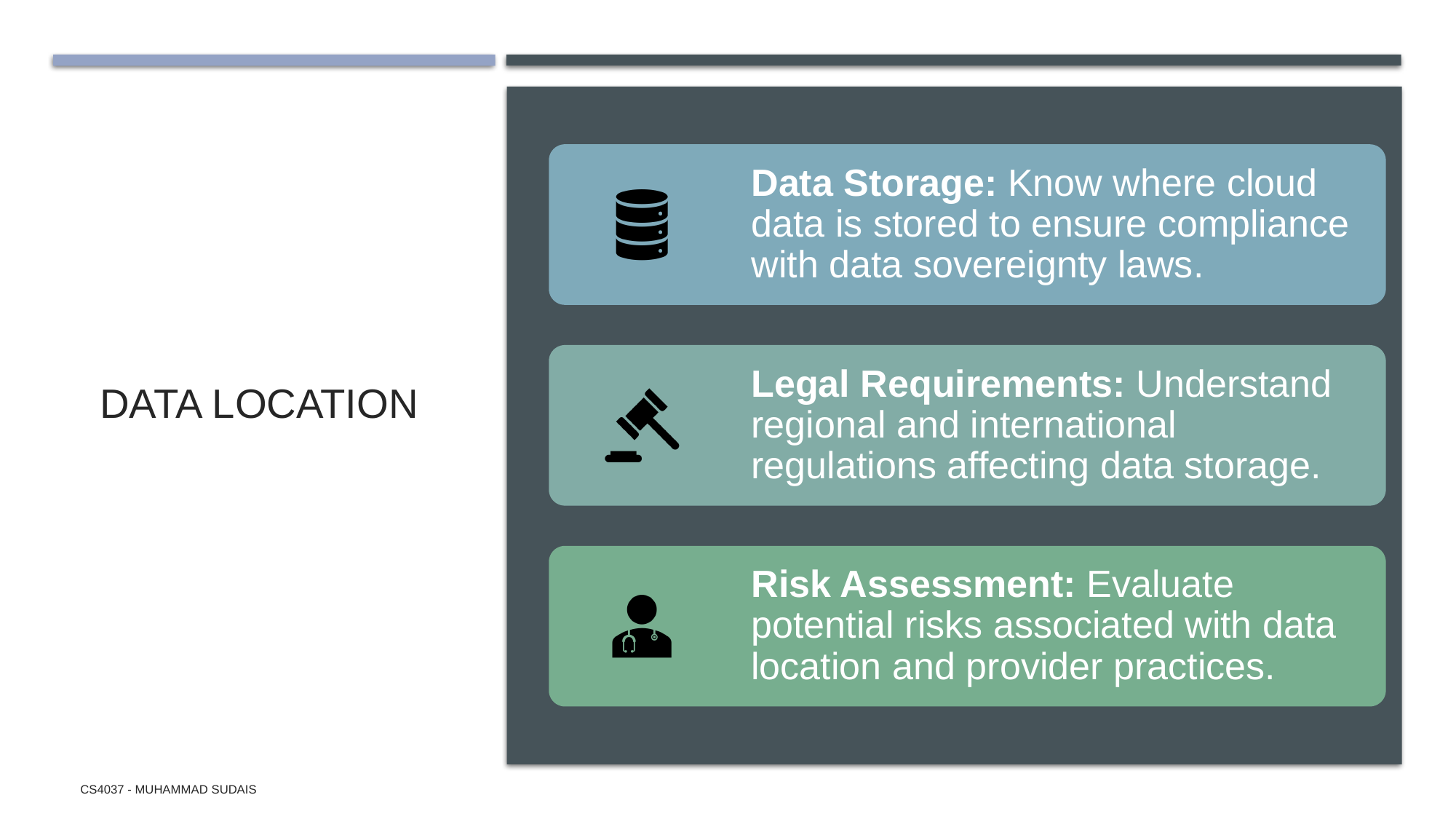

# Data Location
Data Storage: Know where cloud data is stored to ensure compliance with data sovereignty laws.
Legal Requirements: Understand regional and international regulations affecting data storage.
Risk Assessment: Evaluate potential risks associated with data location and provider practices.
CS4037 - Muhammad Sudais